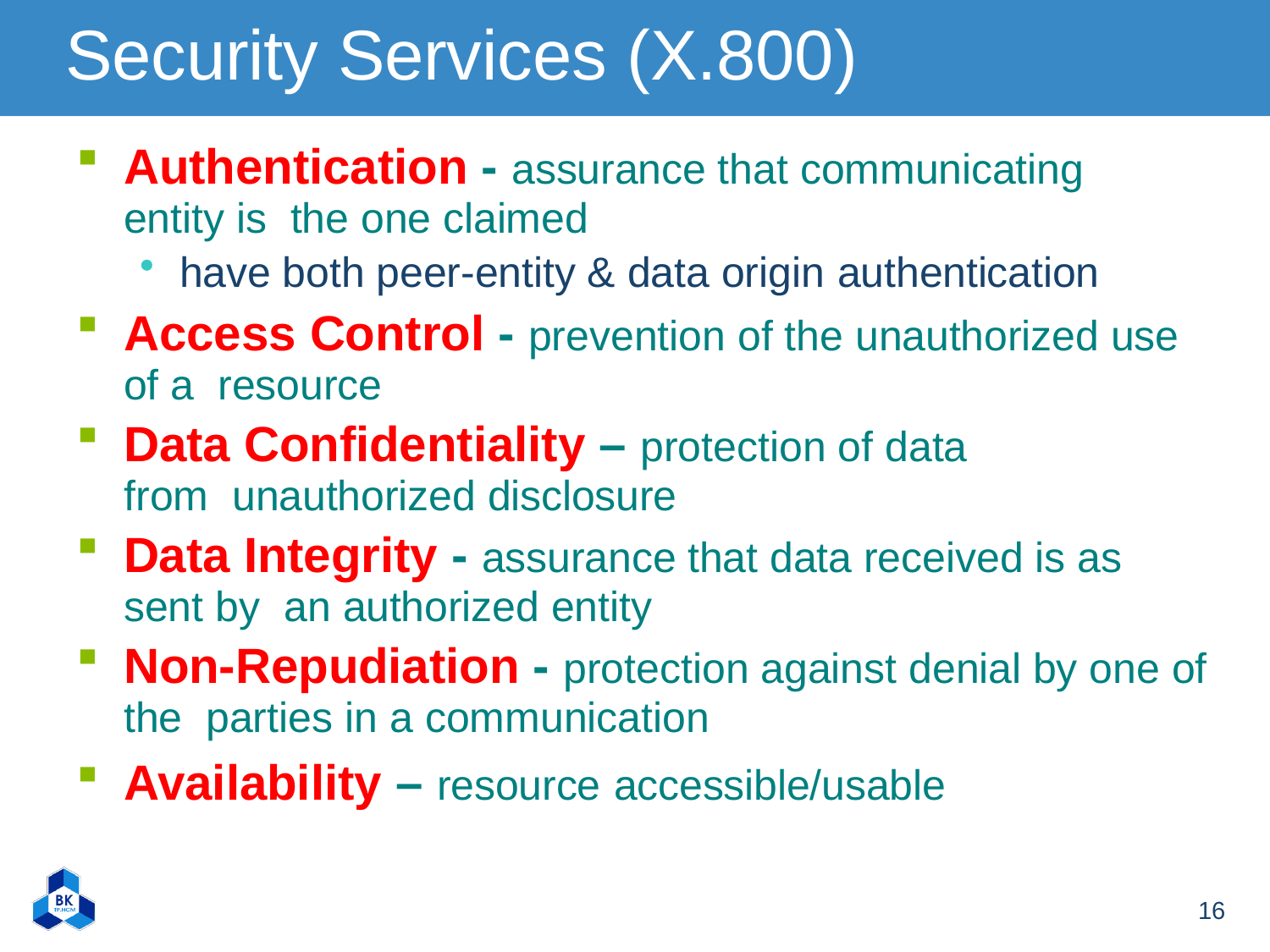

# Security Services (X.800)
Authentication - assurance that communicating entity is  the one claimed
have both peer-entity & data origin authentication
Access Control - prevention of the unauthorized use of a  resource
Data Confidentiality – protection of data from  unauthorized disclosure
Data Integrity - assurance that data received is as sent by  an authorized entity
Non-Repudiation - protection against denial by one of the  parties in a communication
Availability – resource accessible/usable
16